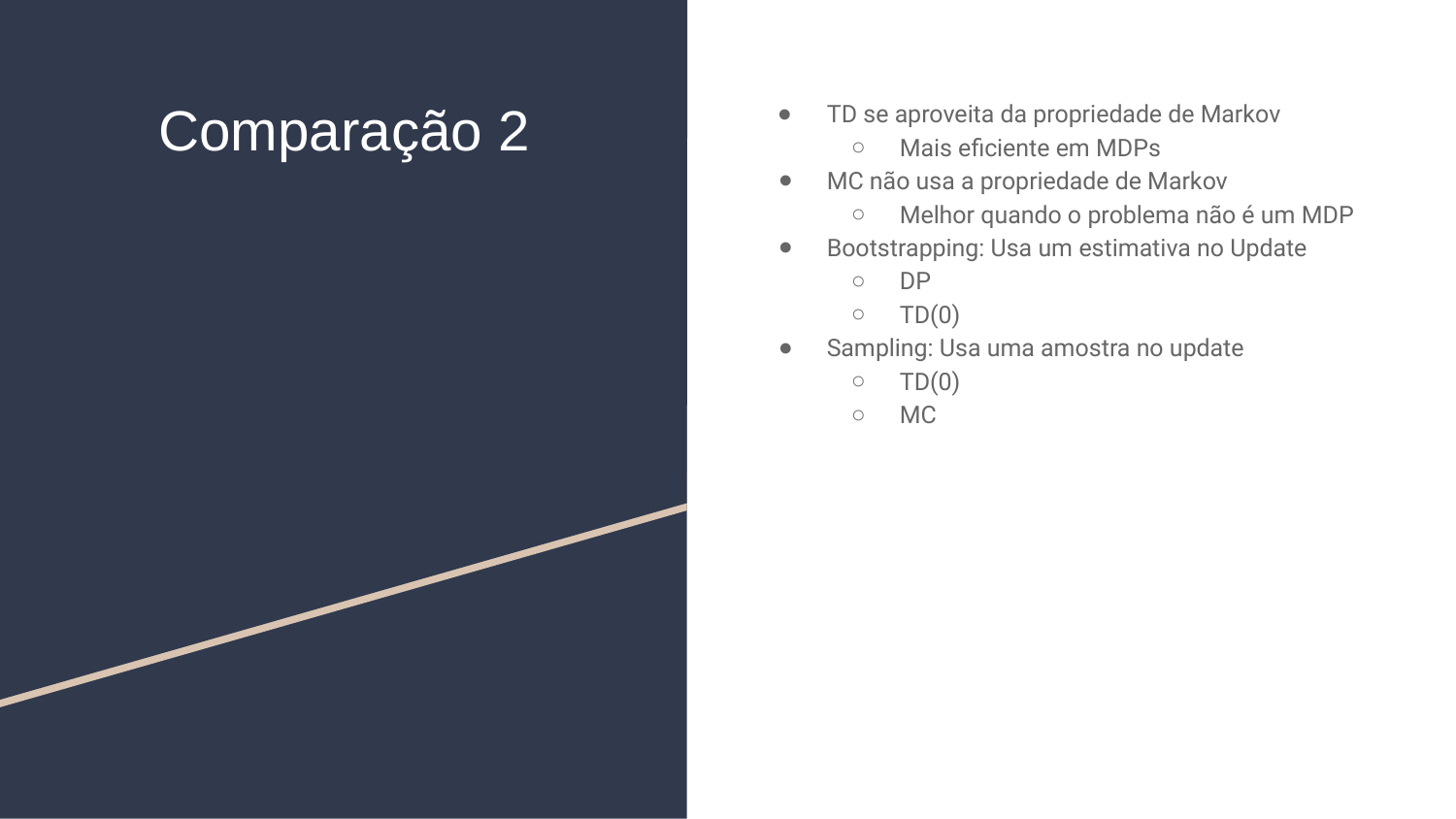

# Comparação 2
TD se aproveita da propriedade de Markov
Mais eficiente em MDPs
MC não usa a propriedade de Markov
Melhor quando o problema não é um MDP
Bootstrapping: Usa um estimativa no Update
DP
TD(0)
Sampling: Usa uma amostra no update
TD(0)
MC